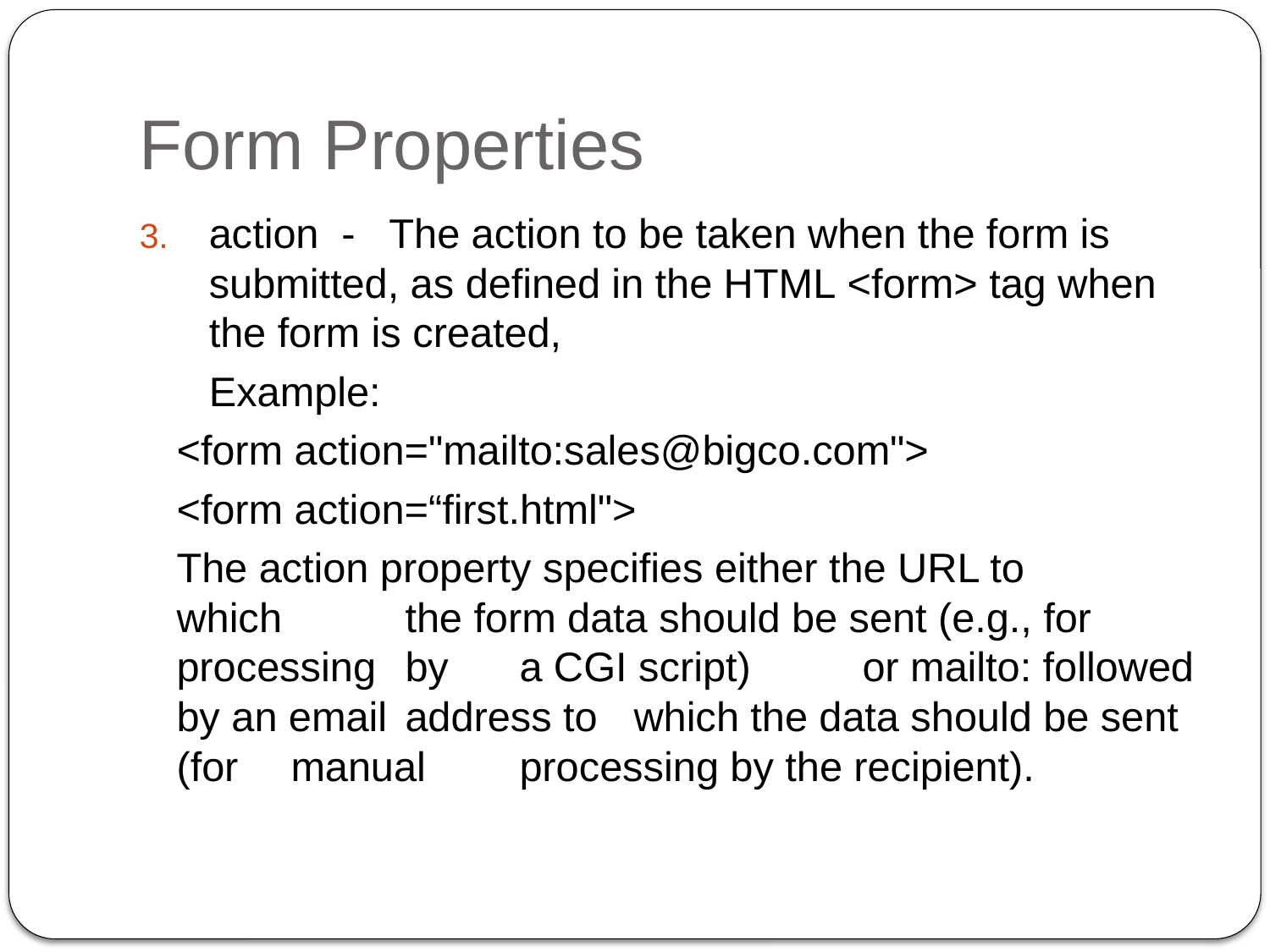

# Form Properties
action  -   The action to be taken when the form is submitted, as defined in the HTML <form> tag when the form is created,
 	Example:
		<form action="mailto:sales@bigco.com">
		<form action=“first.html">
		The action property specifies either the URL to 	which 	the form data should be sent (e.g., for 	processing 	by 	a CGI script) 	or mailto: followed by an email 	address to 	which the data should be sent (for 	manual 		processing by the recipient).